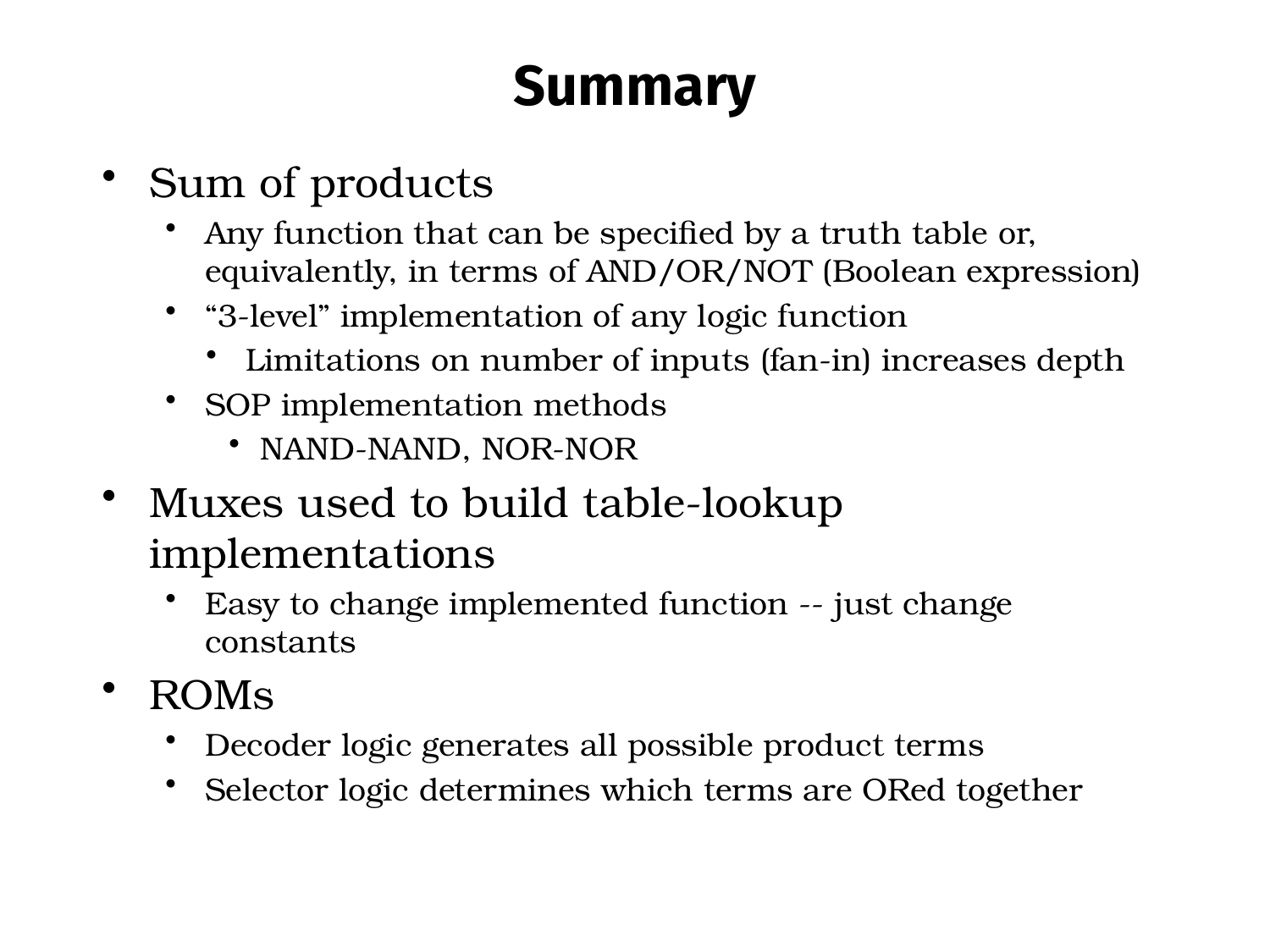

# Summary
Sum of products
Any function that can be specified by a truth table or, equivalently, in terms of AND/OR/NOT (Boolean expression)
“3-level” implementation of any logic function
Limitations on number of inputs (fan-in) increases depth
SOP implementation methods
NAND-NAND, NOR-NOR
Muxes used to build table-lookup implementations
Easy to change implemented function -- just change constants
ROMs
Decoder logic generates all possible product terms
Selector logic determines which terms are ORed together